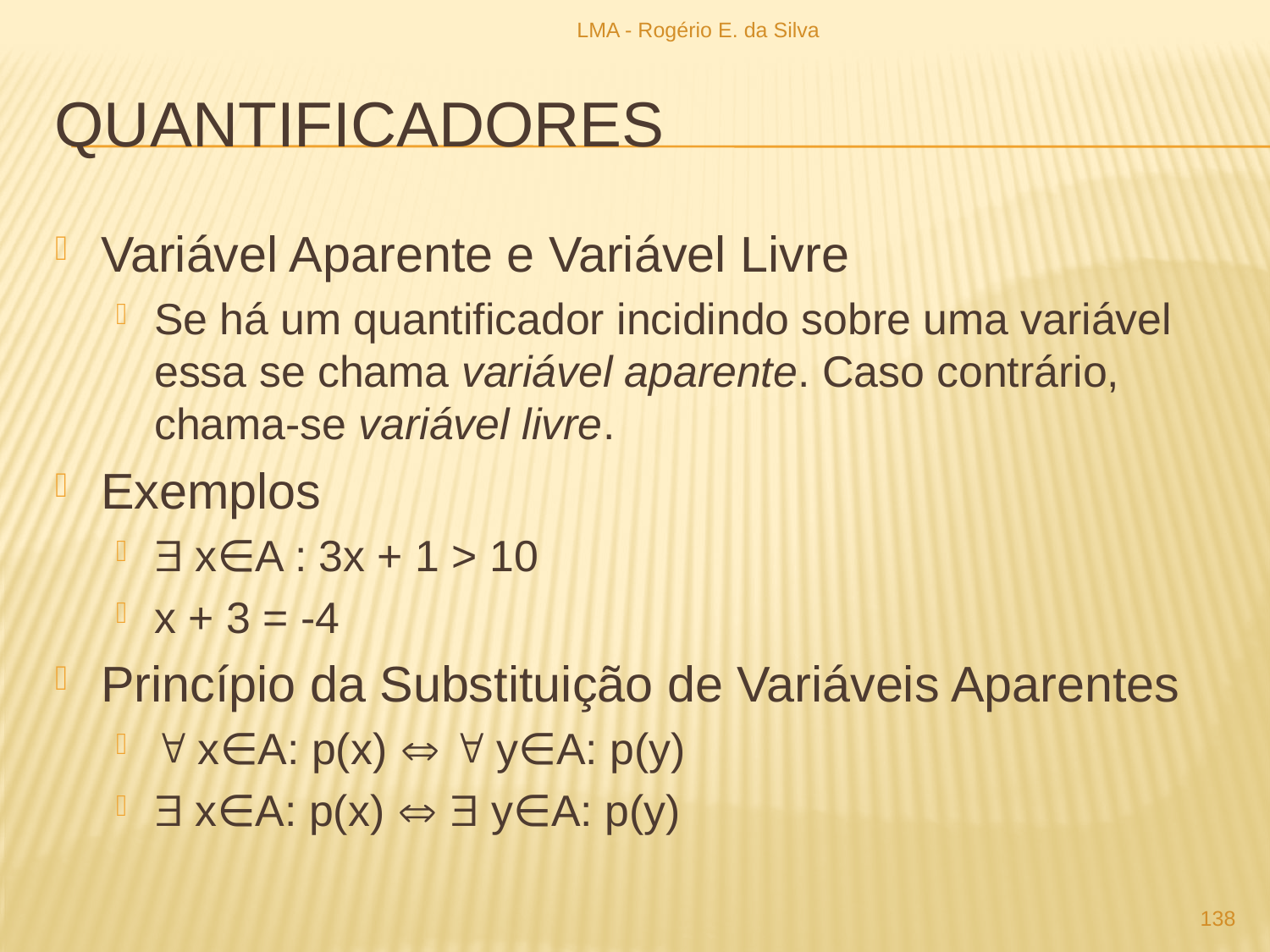

LMA - Rogério E. da Silva
# quantificadores
Variável Aparente e Variável Livre
Se há um quantificador incidindo sobre uma variável essa se chama variável aparente. Caso contrário, chama-se variável livre.
Exemplos
∃ x∈A : 3x + 1 > 10
x + 3 = -4
Princípio da Substituição de Variáveis Aparentes
∀ x∈A: p(x) ⇔ ∀ y∈A: p(y)
∃ x∈A: p(x) ⇔ ∃ y∈A: p(y)

138